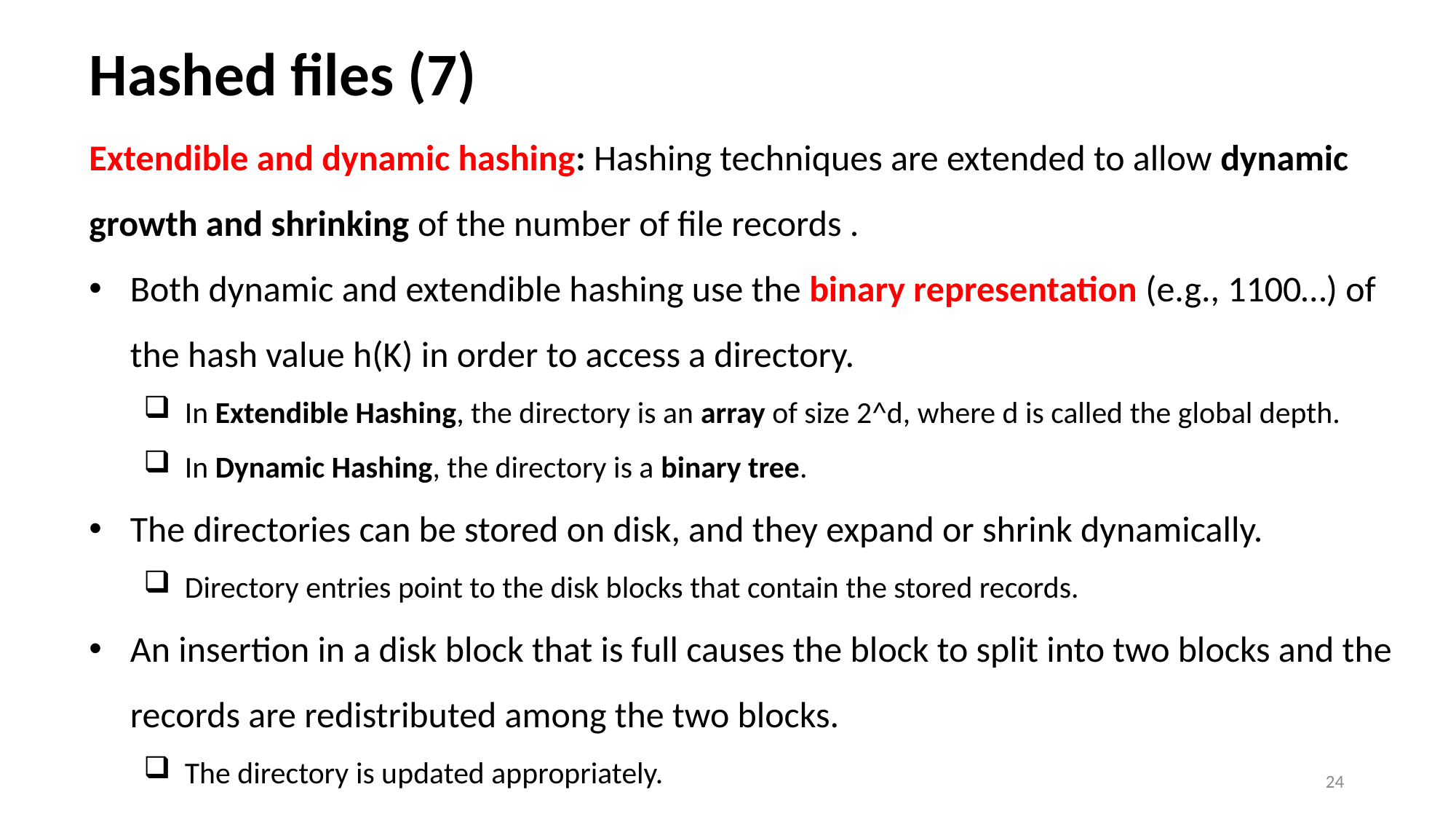

# Hashed files (7)
Extendible and dynamic hashing: Hashing techniques are extended to allow dynamic growth and shrinking of the number of file records .
Both dynamic and extendible hashing use the binary representation (e.g., 1100…) of the hash value h(K) in order to access a directory.
In Extendible Hashing, the directory is an array of size 2^d, where d is called the global depth.
In Dynamic Hashing, the directory is a binary tree.
The directories can be stored on disk, and they expand or shrink dynamically.
Directory entries point to the disk blocks that contain the stored records.
An insertion in a disk block that is full causes the block to split into two blocks and the records are redistributed among the two blocks.
The directory is updated appropriately.

24